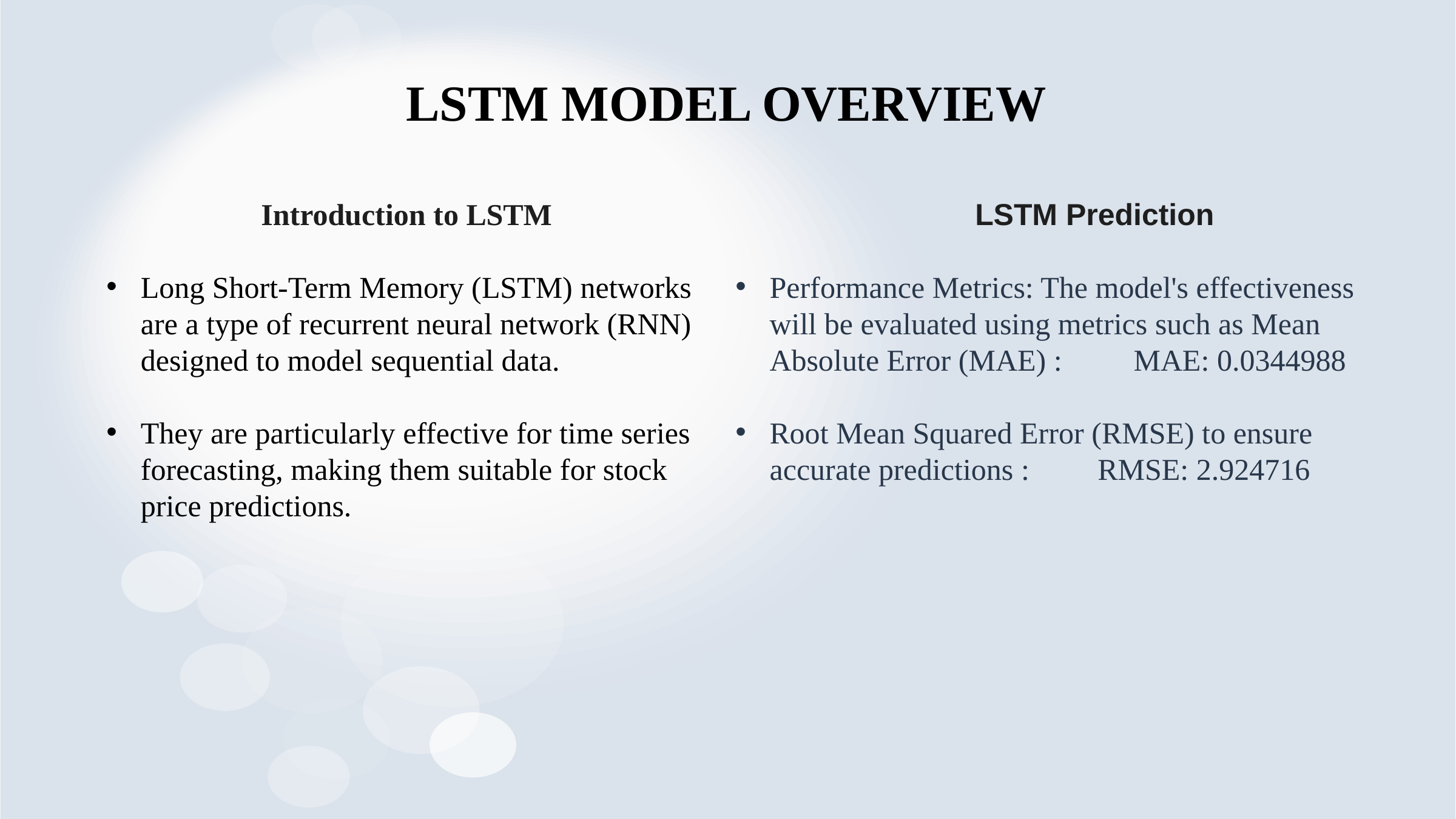

# LSTM MODEL OVERVIEW
	LSTM Prediction

Performance Metrics: The model's effectiveness will be evaluated using metrics such as Mean Absolute Error (MAE) : 	MAE: 0.0344988

Root Mean Squared Error (RMSE) to ensure accurate predictions :         RMSE: 2.924716
Introduction to LSTM

Long Short-Term Memory (LSTM) networks are a type of recurrent neural network (RNN) designed to model sequential data.

They are particularly effective for time series forecasting, making them suitable for stock price predictions.